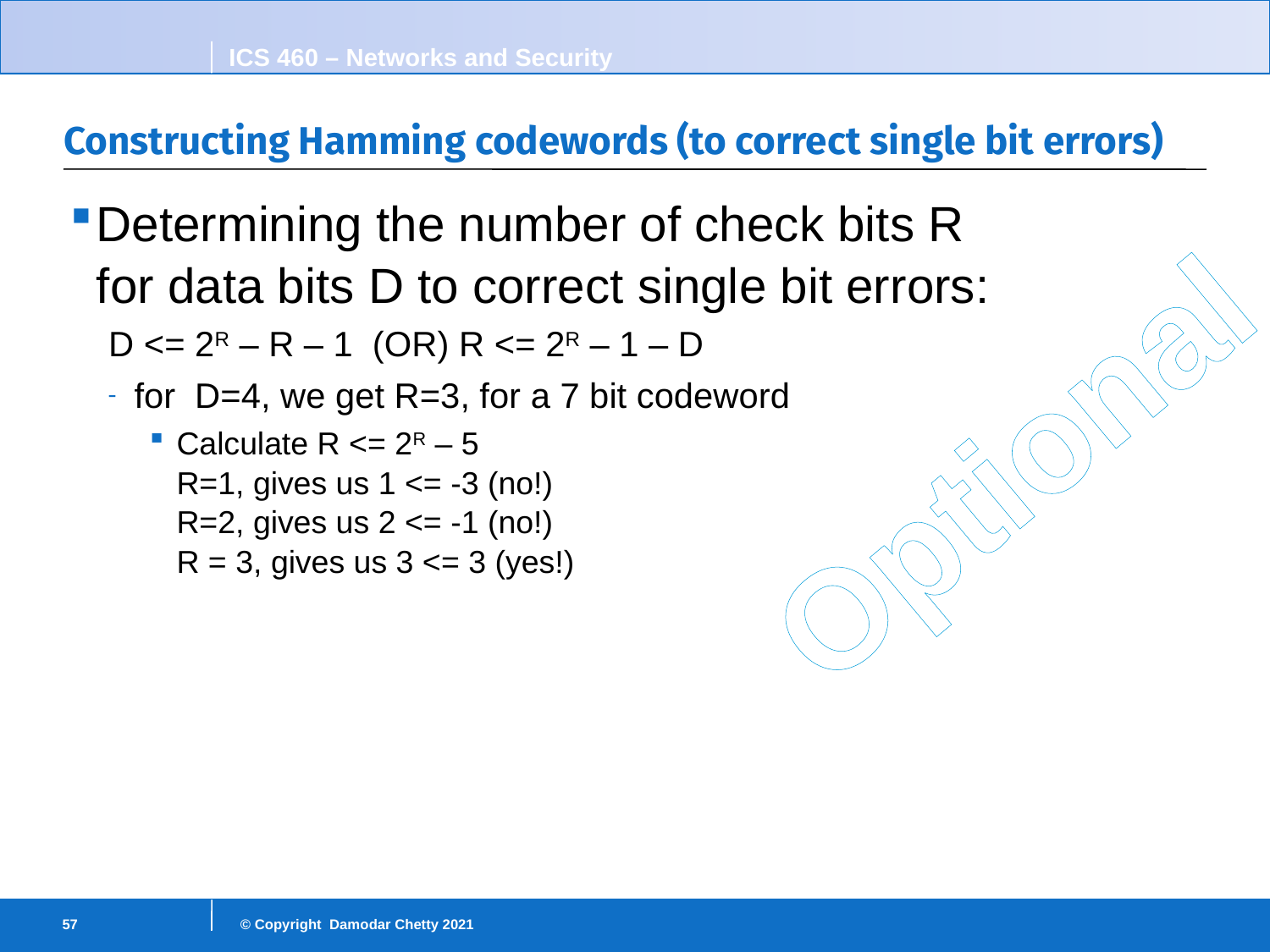

# Constructing Hamming codewords (to correct single bit errors)
Determining the number of check bits R
for data bits D to correct single bit errors:
D <= 2R – R – 1  (OR) R <= 2R – 1 – D
for  D=4, we get R=3, for a 7 bit codeword
Calculate R <= 2R – 5
R=1, gives us 1 <= -3 (no!)
R=2, gives us 2 <= -1 (no!)
R = 3, gives us 3 <= 3 (yes!)

Optional
57